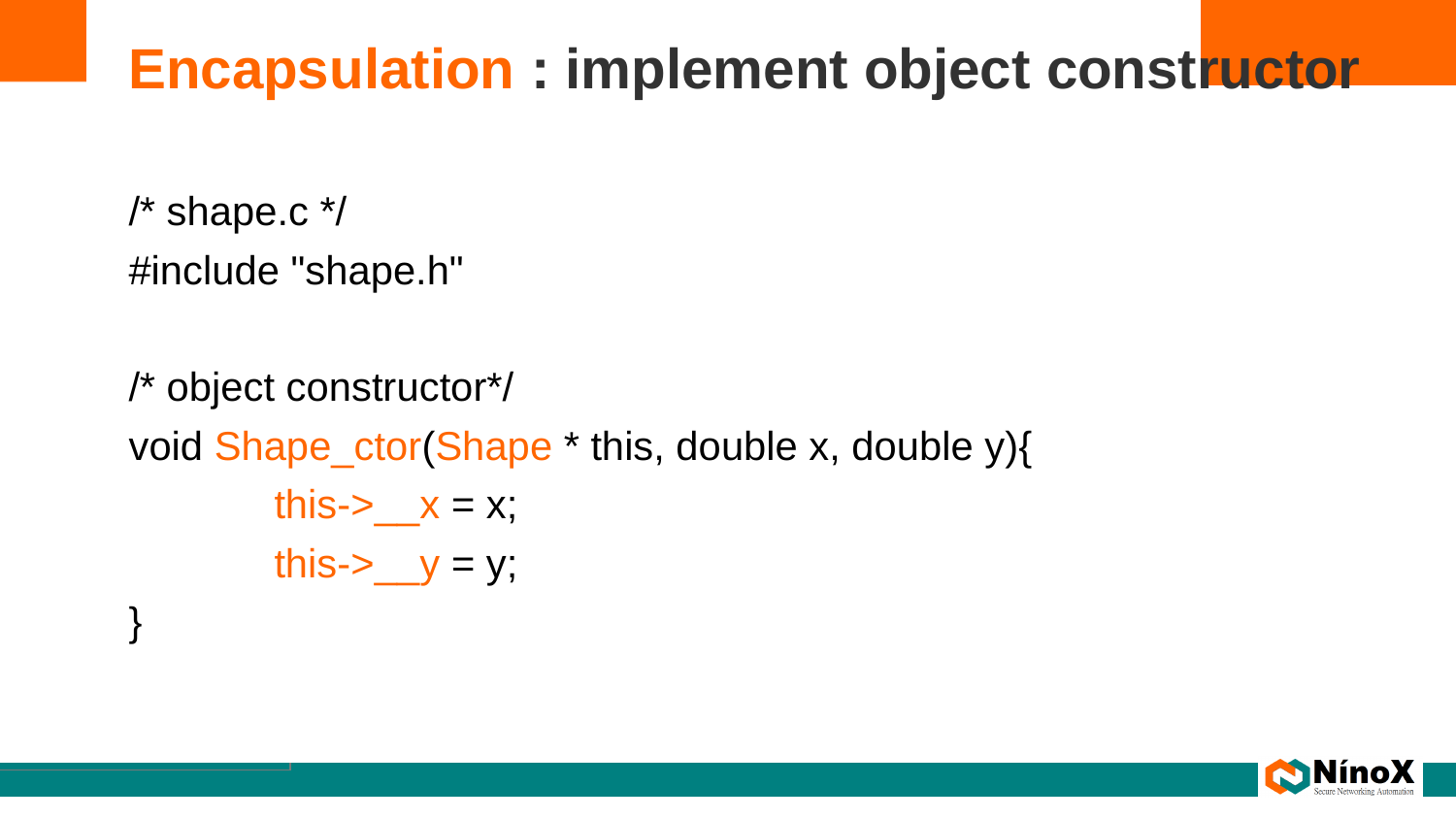

# Encapsulation : implement object constructor
/* shape.c */
#include "shape.h"

/* object constructor*/
void Shape_ctor(Shape * this, double x, double y){
	this->__x = x;
	this->__y = y;
}